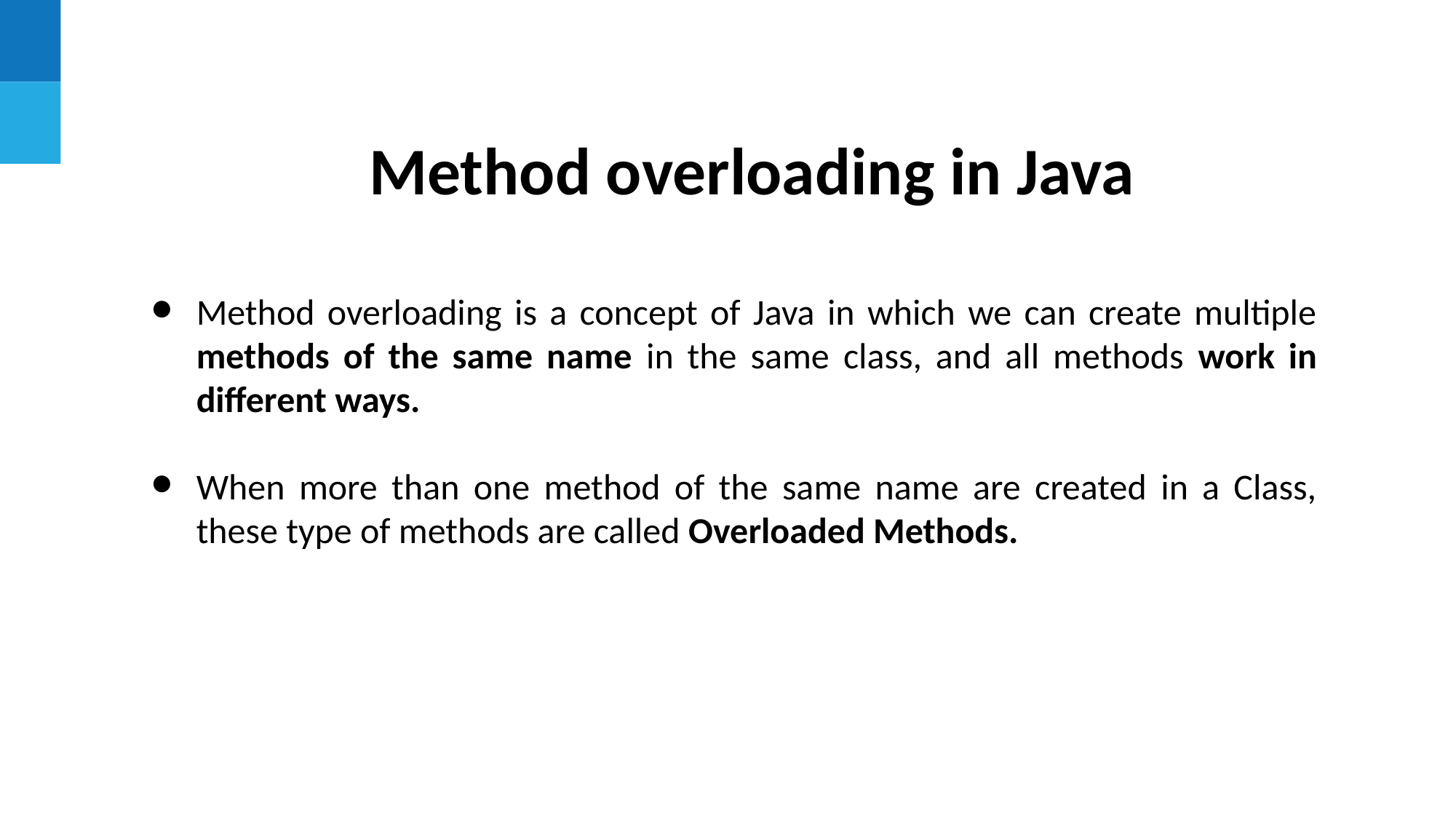

Method overloading in Java
Method overloading is a concept of Java in which we can create multiple methods of the same name in the same class, and all methods work in different ways.

When more than one method of the same name are created in a Class, these type of methods are called Overloaded Methods.